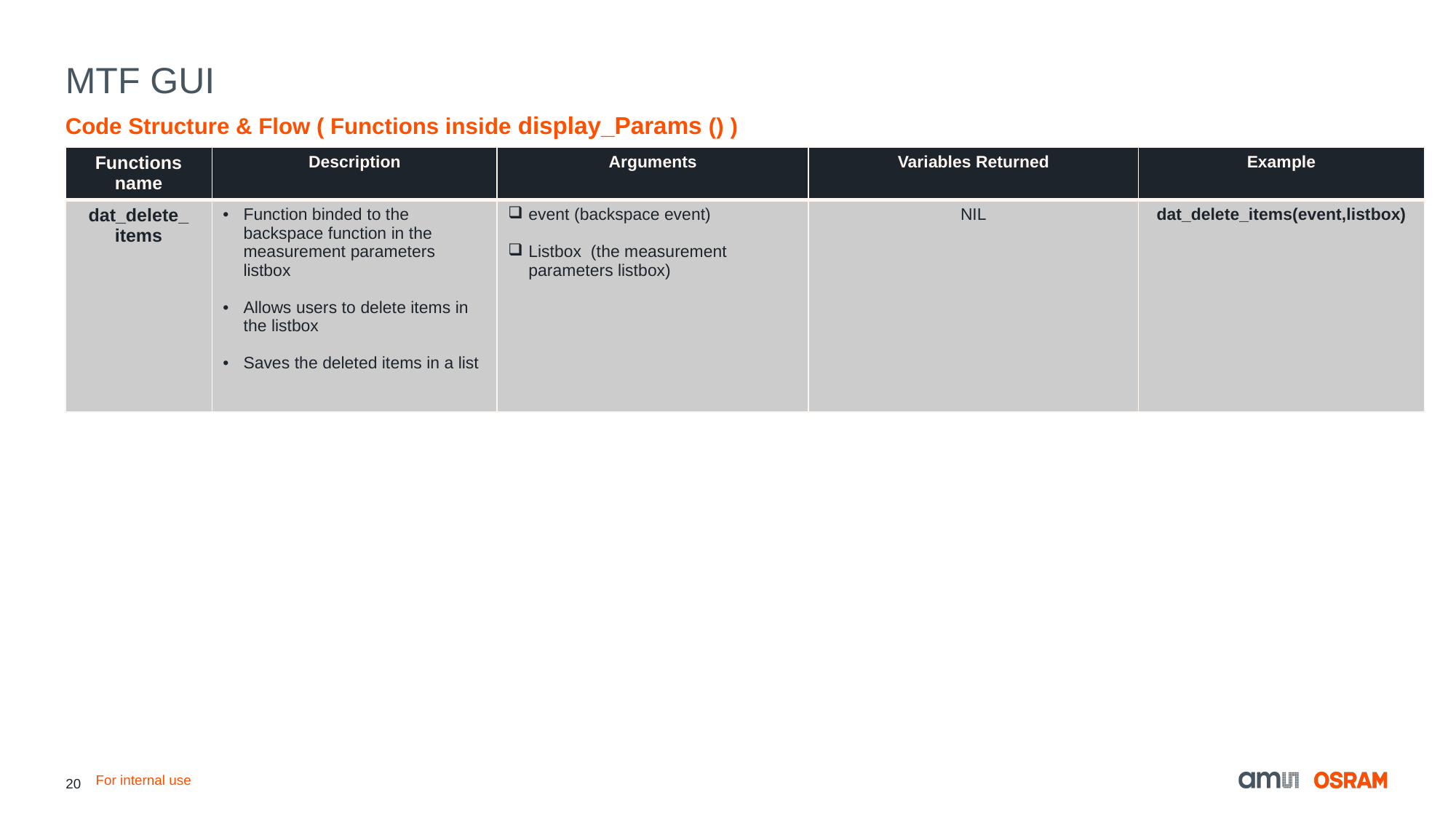

# MTF GUI
Code Structure & Flow ( Functions inside display_Params () )

| Functions name | Description | Arguments | Variables Returned | Example |
| --- | --- | --- | --- | --- |
| dat\_delete\_ items | Function binded to the backspace function in the measurement parameters listbox Allows users to delete items in the listbox Saves the deleted items in a list | event (backspace event) Listbox (the measurement parameters listbox) | NIL | dat\_delete\_items(event,listbox) |
For internal use